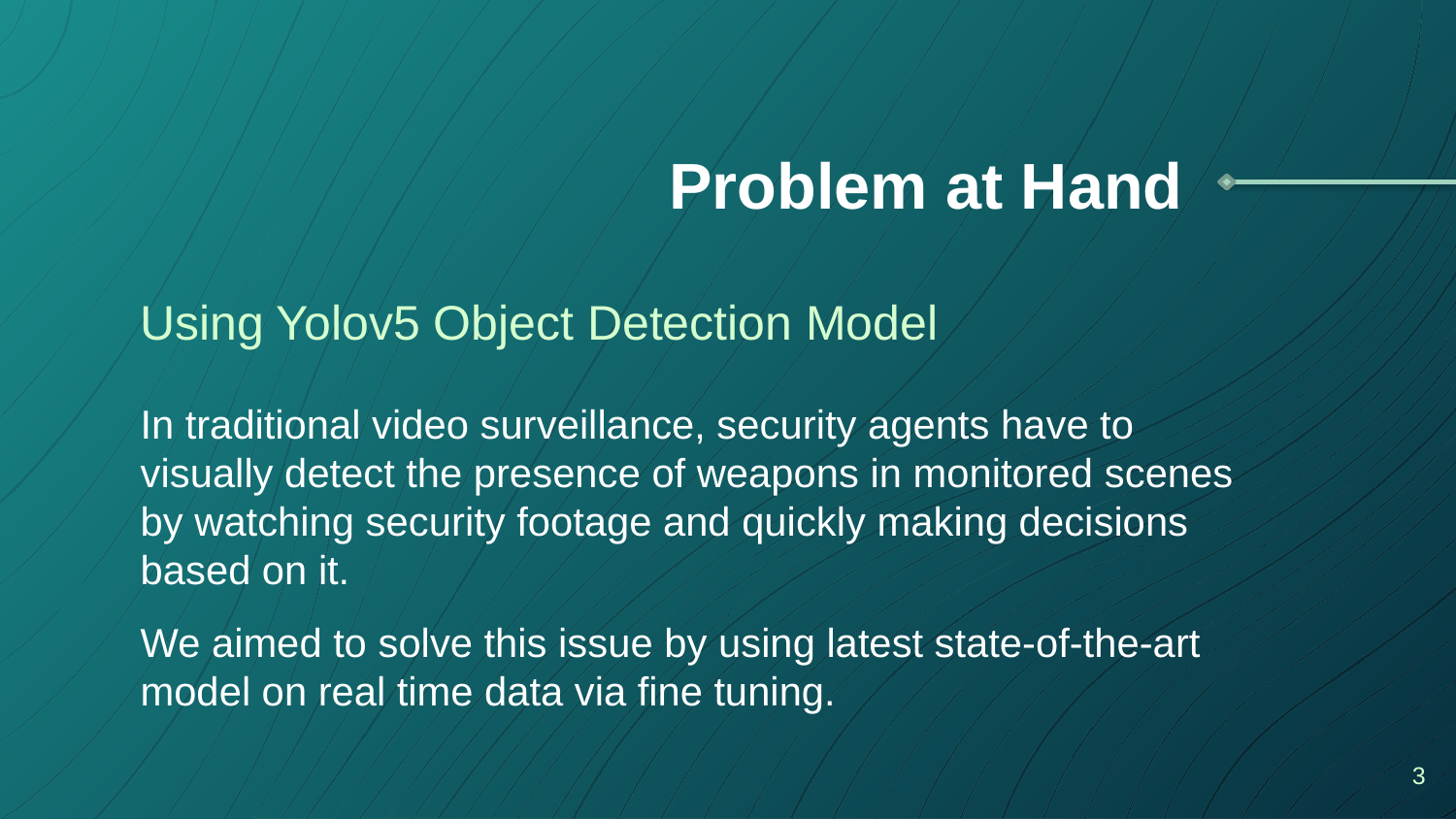

Problem at Hand

Using Yolov5 Object Detection Model
In traditional video surveillance, security agents have to visually detect the presence of weapons in monitored scenes by watching security footage and quickly making decisions based on it.
We aimed to solve this issue by using latest state-of-the-art model on real time data via fine tuning.
3